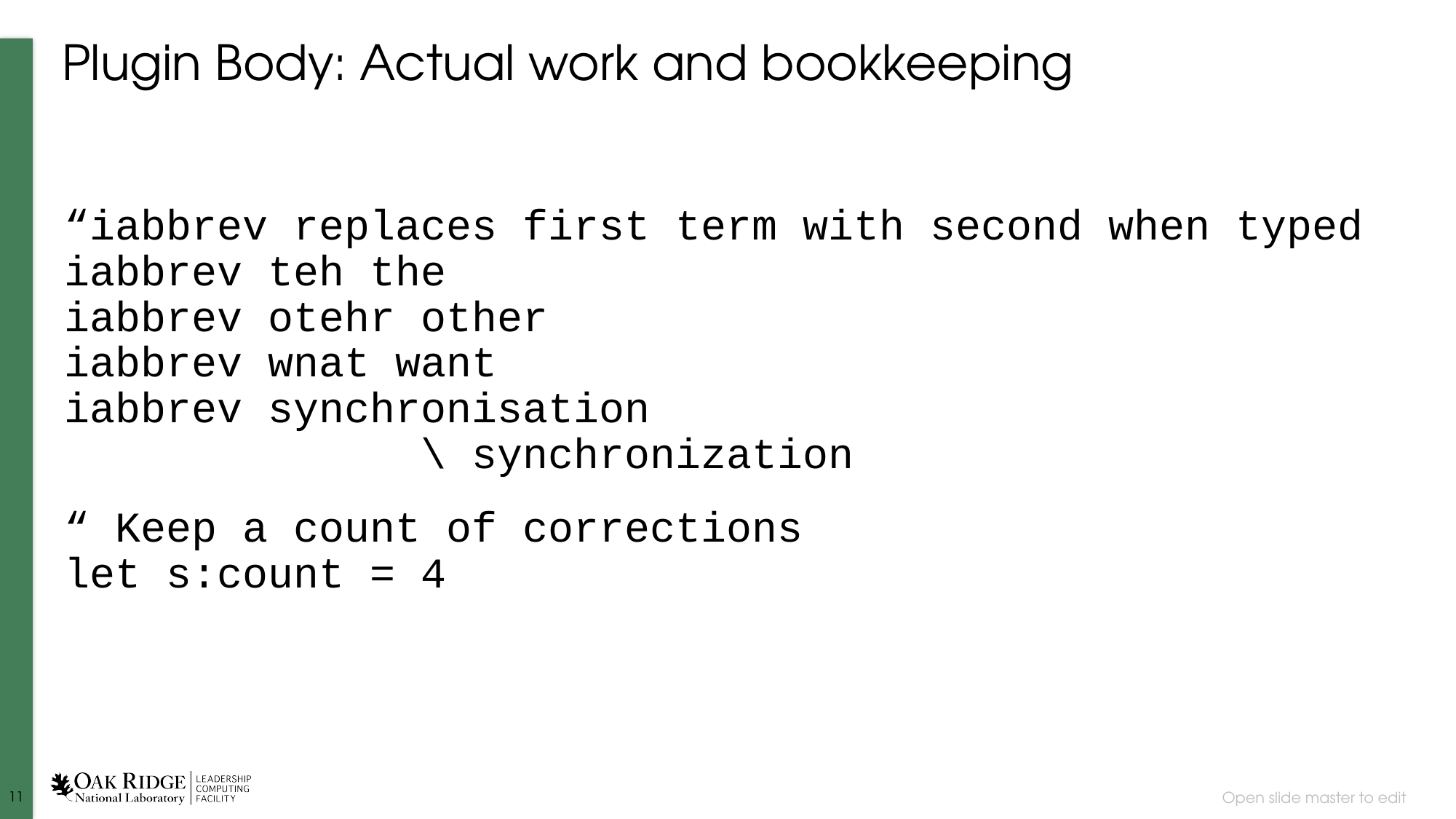

# Plugin Body: Actual work and bookkeeping
“iabbrev replaces first term with second when typed
iabbrev teh the
iabbrev otehr other
iabbrev wnat want
iabbrev synchronisation
              \ synchronization
“ Keep a count of corrections
let s:count = 4